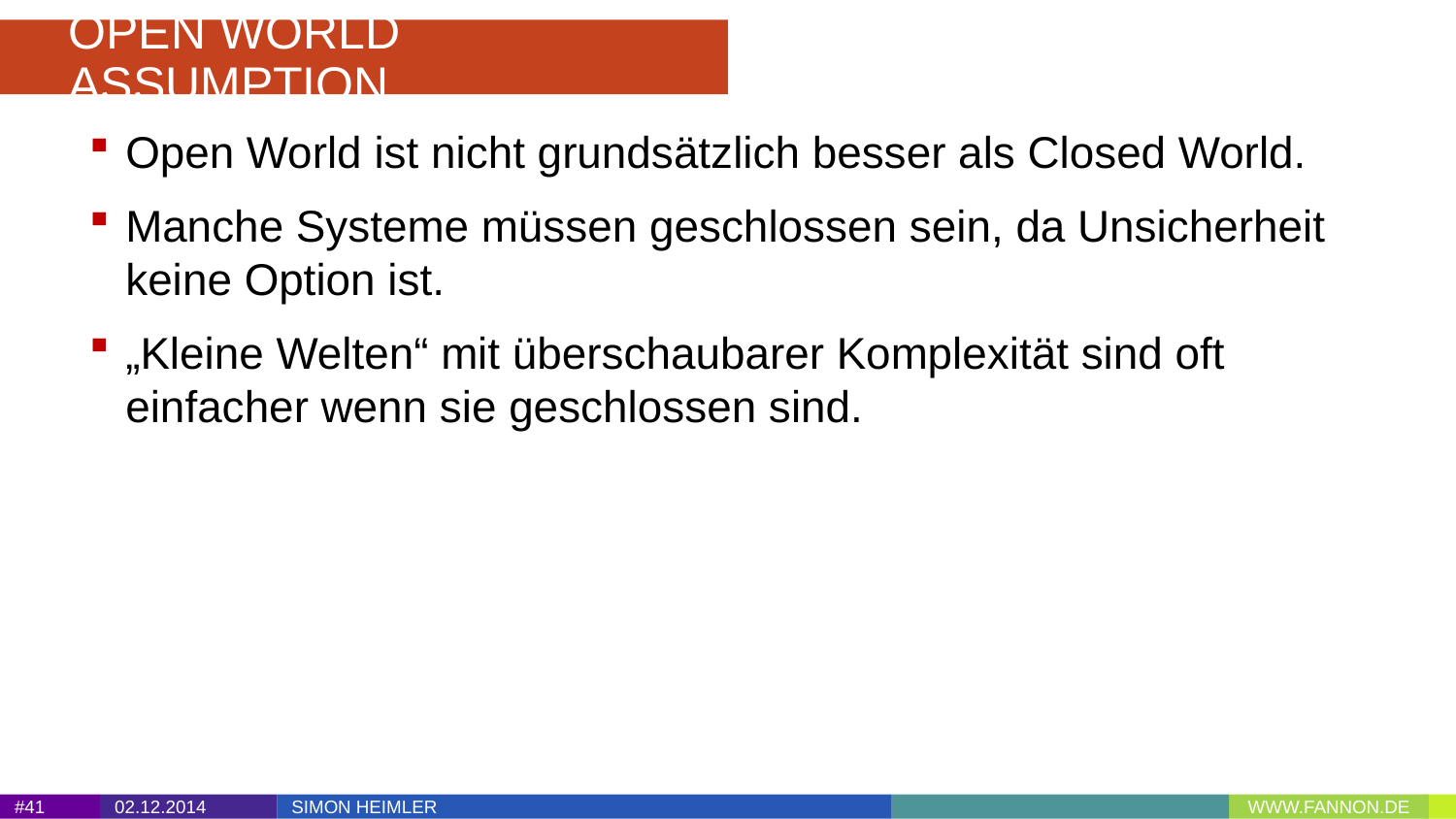

OPEN WORLD ASSUMPTION

Open World ist nicht grundsätzlich besser als Closed World.
Manche Systeme müssen geschlossen sein, da Unsicherheit keine Option ist.
„Kleine Welten“ mit überschaubarer Komplexität sind oft einfacher wenn sie geschlossen sind.